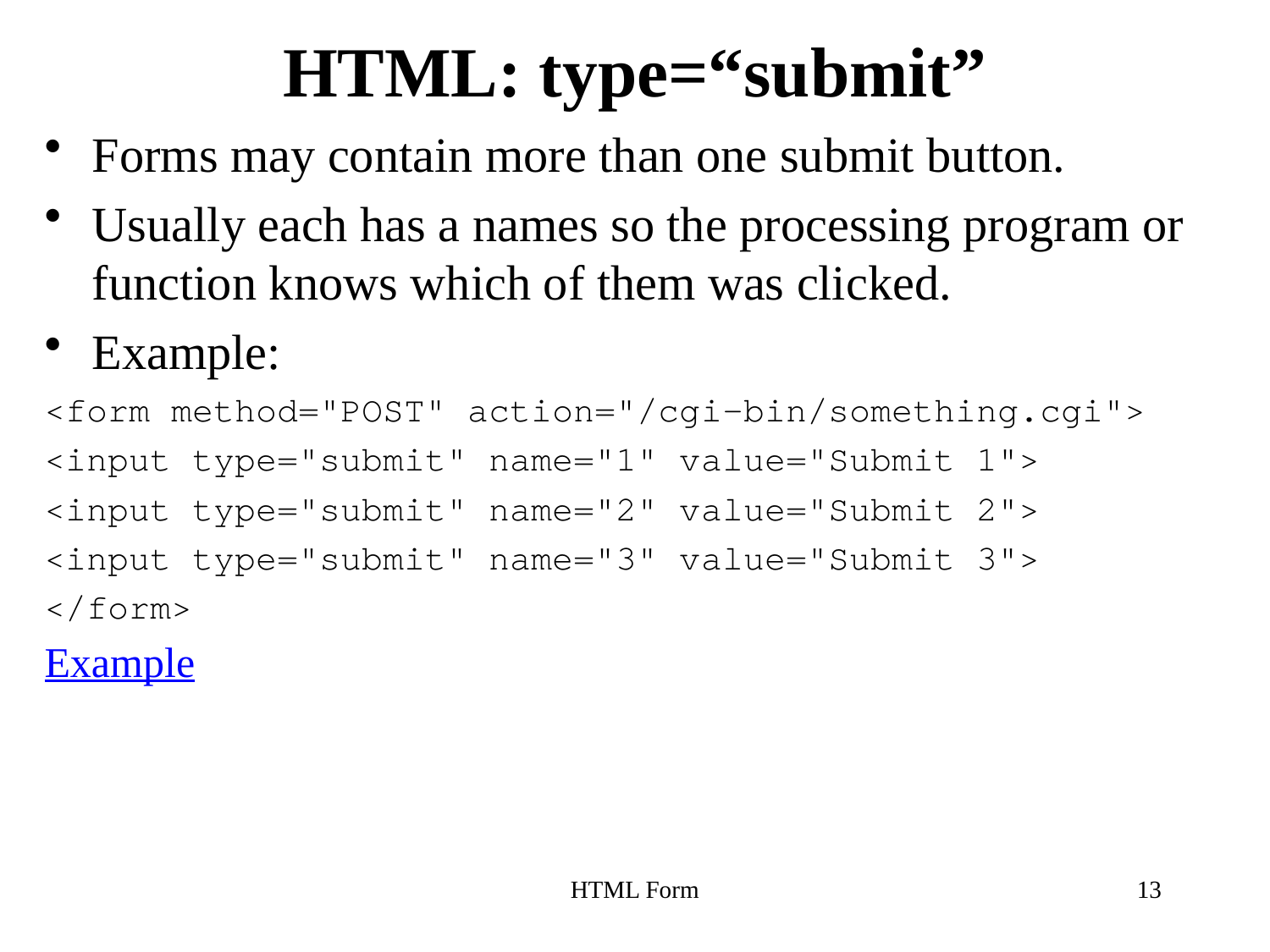

# HTML: type=“submit”
Forms may contain more than one submit button.
Usually each has a names so the processing program or function knows which of them was clicked.
Example:
<form method="POST" action="/cgi-bin/something.cgi">
<input type="submit" name="1" value="Submit 1">
<input type="submit" name="2" value="Submit 2">
<input type="submit" name="3" value="Submit 3">
</form>
Example
HTML Form
13